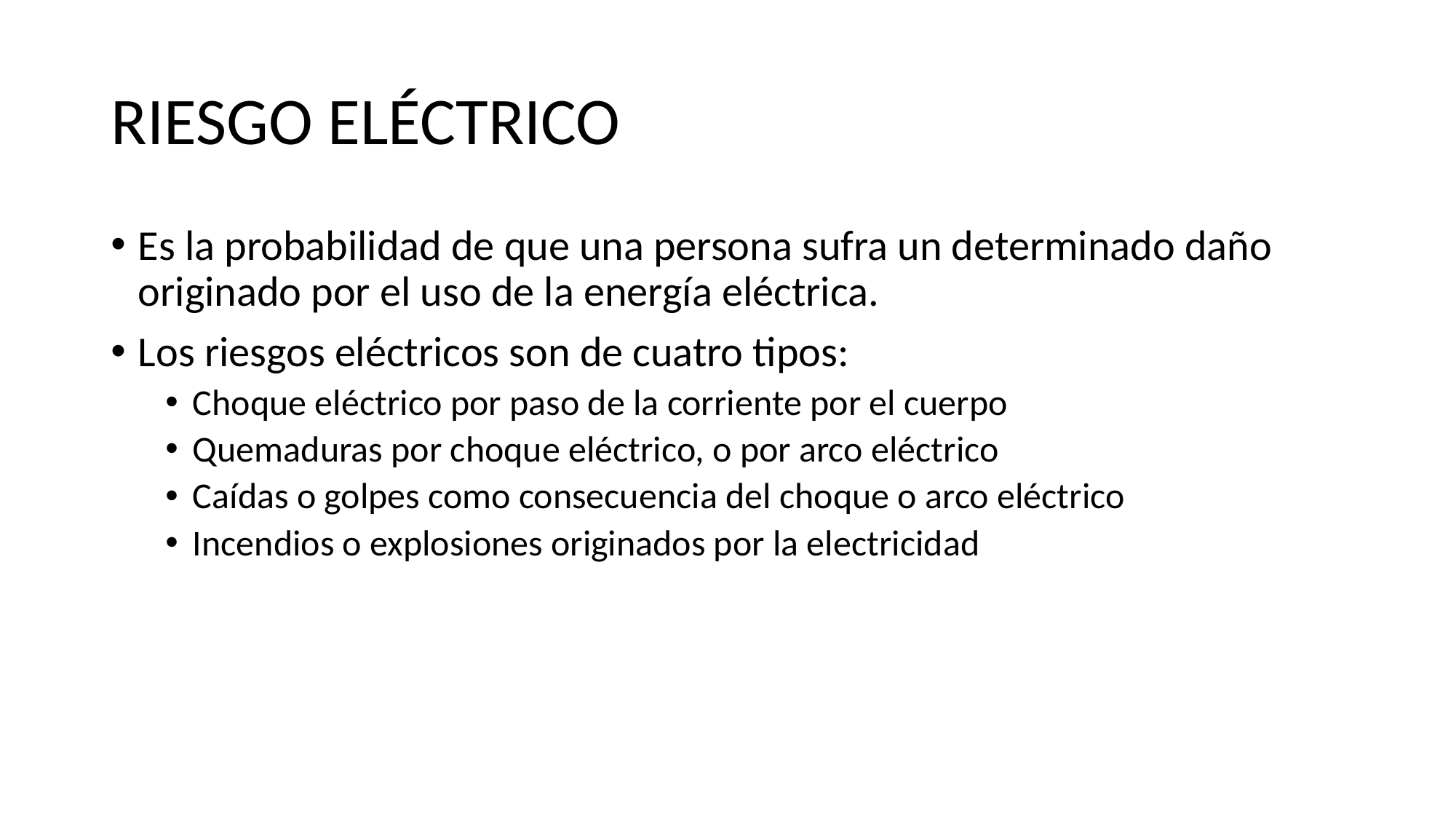

# RIESGO ELÉCTRICO
Es la probabilidad de que una persona sufra un determinado daño originado por el uso de la energía eléctrica.
Los riesgos eléctricos son de cuatro tipos:
Choque eléctrico por paso de la corriente por el cuerpo
Quemaduras por choque eléctrico, o por arco eléctrico
Caídas o golpes como consecuencia del choque o arco eléctrico
Incendios o explosiones originados por la electricidad